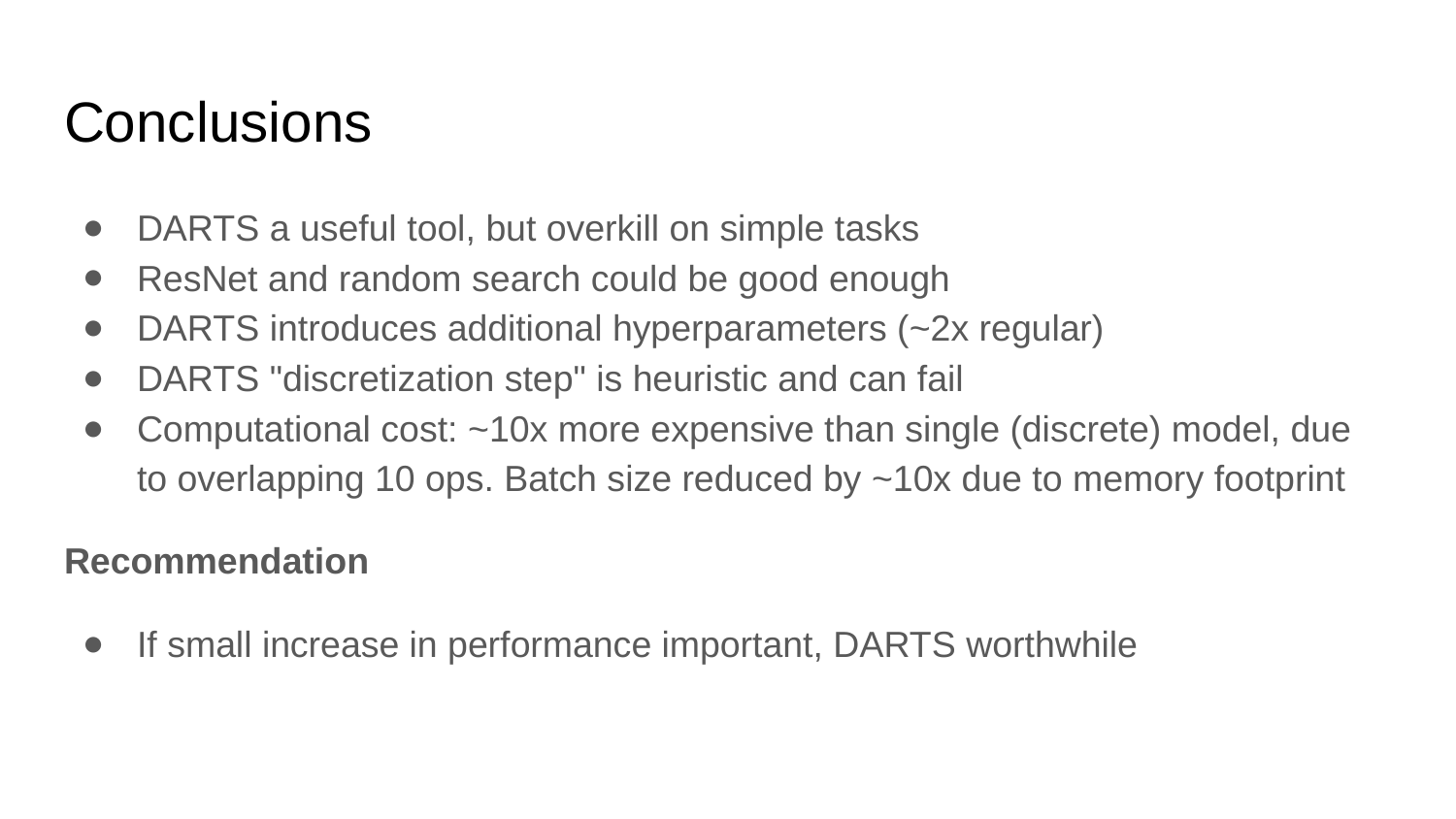

# Conclusions
DARTS a useful tool, but overkill on simple tasks
ResNet and random search could be good enough
DARTS introduces additional hyperparameters (~2x regular)
DARTS "discretization step" is heuristic and can fail
Computational cost: ~10x more expensive than single (discrete) model, due to overlapping 10 ops. Batch size reduced by ~10x due to memory footprint
Recommendation
If small increase in performance important, DARTS worthwhile